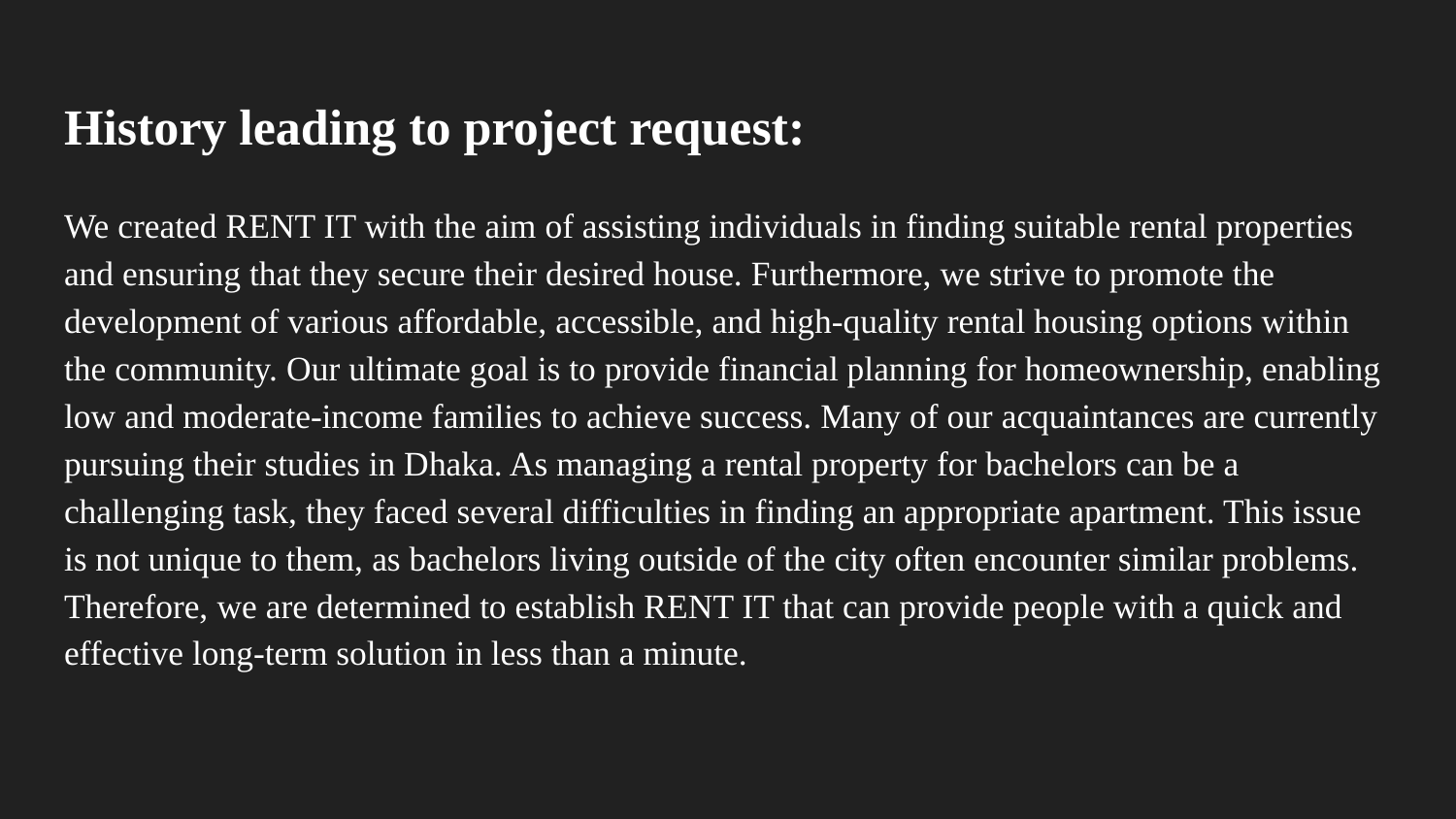

# History leading to project request:

We created RENT IT with the aim of assisting individuals in finding suitable rental properties and ensuring that they secure their desired house. Furthermore, we strive to promote the development of various affordable, accessible, and high-quality rental housing options within the community. Our ultimate goal is to provide financial planning for homeownership, enabling low and moderate-income families to achieve success. Many of our acquaintances are currently pursuing their studies in Dhaka. As managing a rental property for bachelors can be a challenging task, they faced several difficulties in finding an appropriate apartment. This issue is not unique to them, as bachelors living outside of the city often encounter similar problems. Therefore, we are determined to establish RENT IT that can provide people with a quick and effective long-term solution in less than a minute.